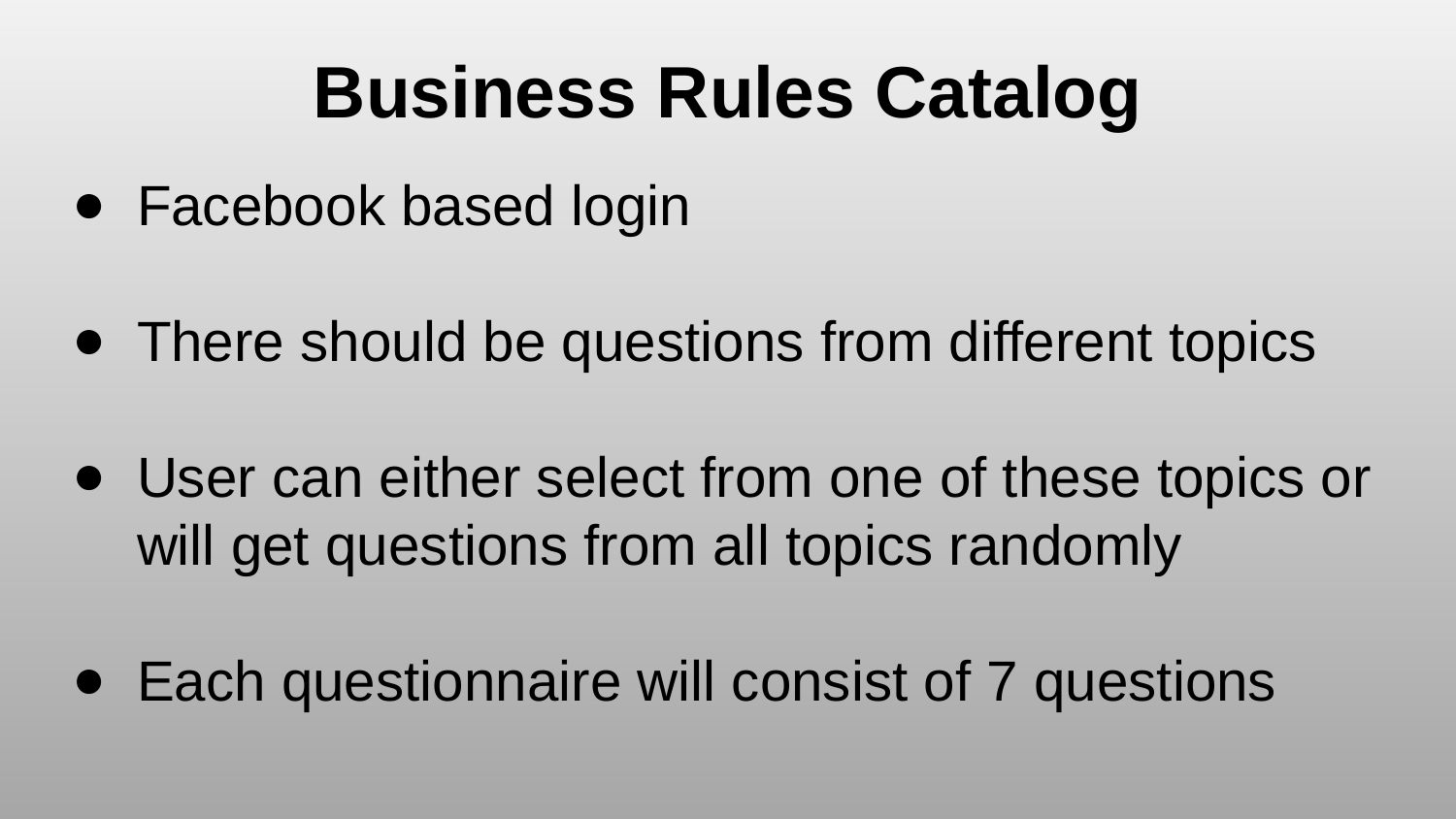

# Business Rules Catalog
Facebook based login

There should be questions from different topics

User can either select from one of these topics or will get questions from all topics randomly

Each questionnaire will consist of 7 questions